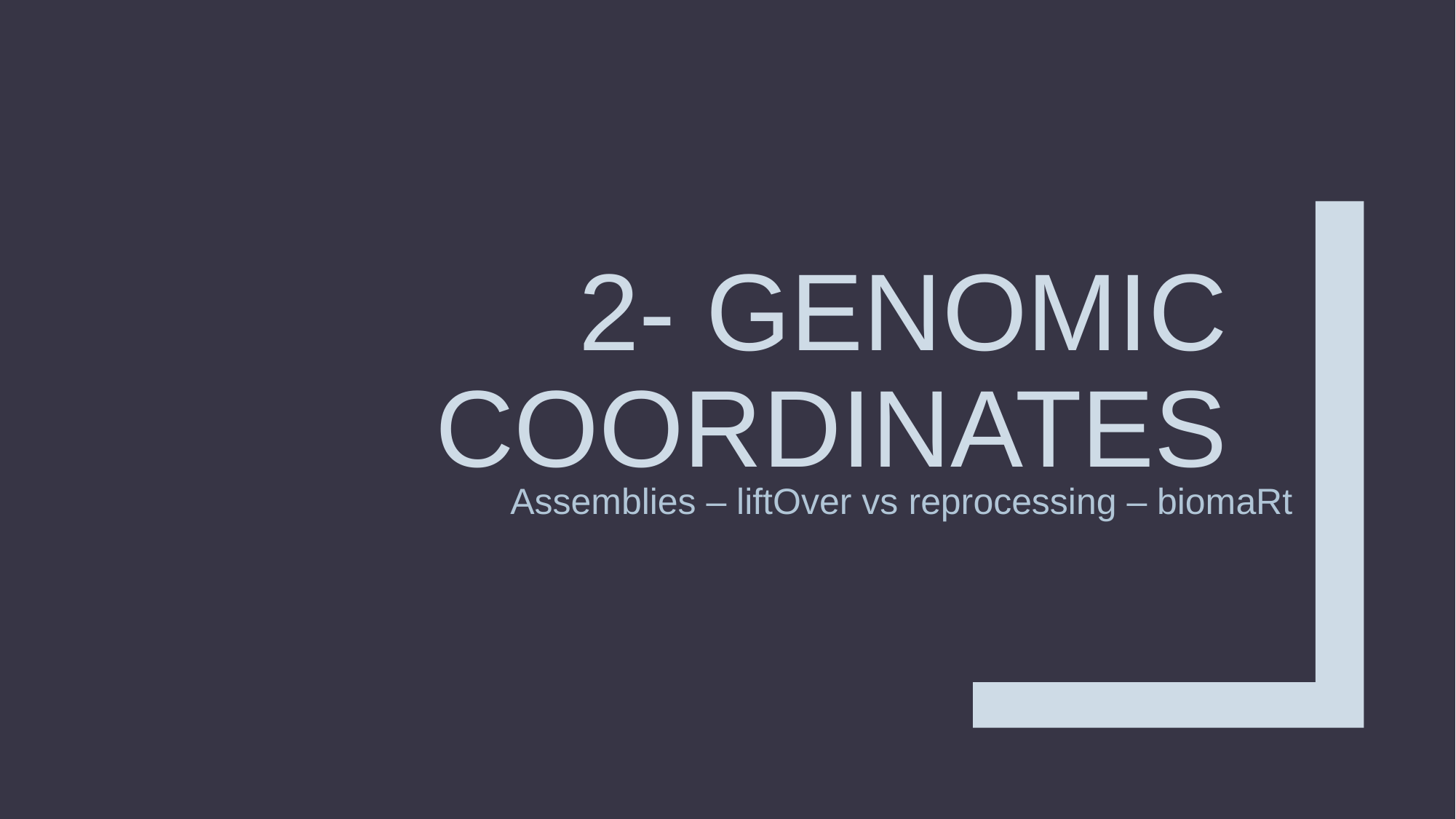

# 2- Genomic coordinates
Assemblies – liftOver vs reprocessing – biomaRt